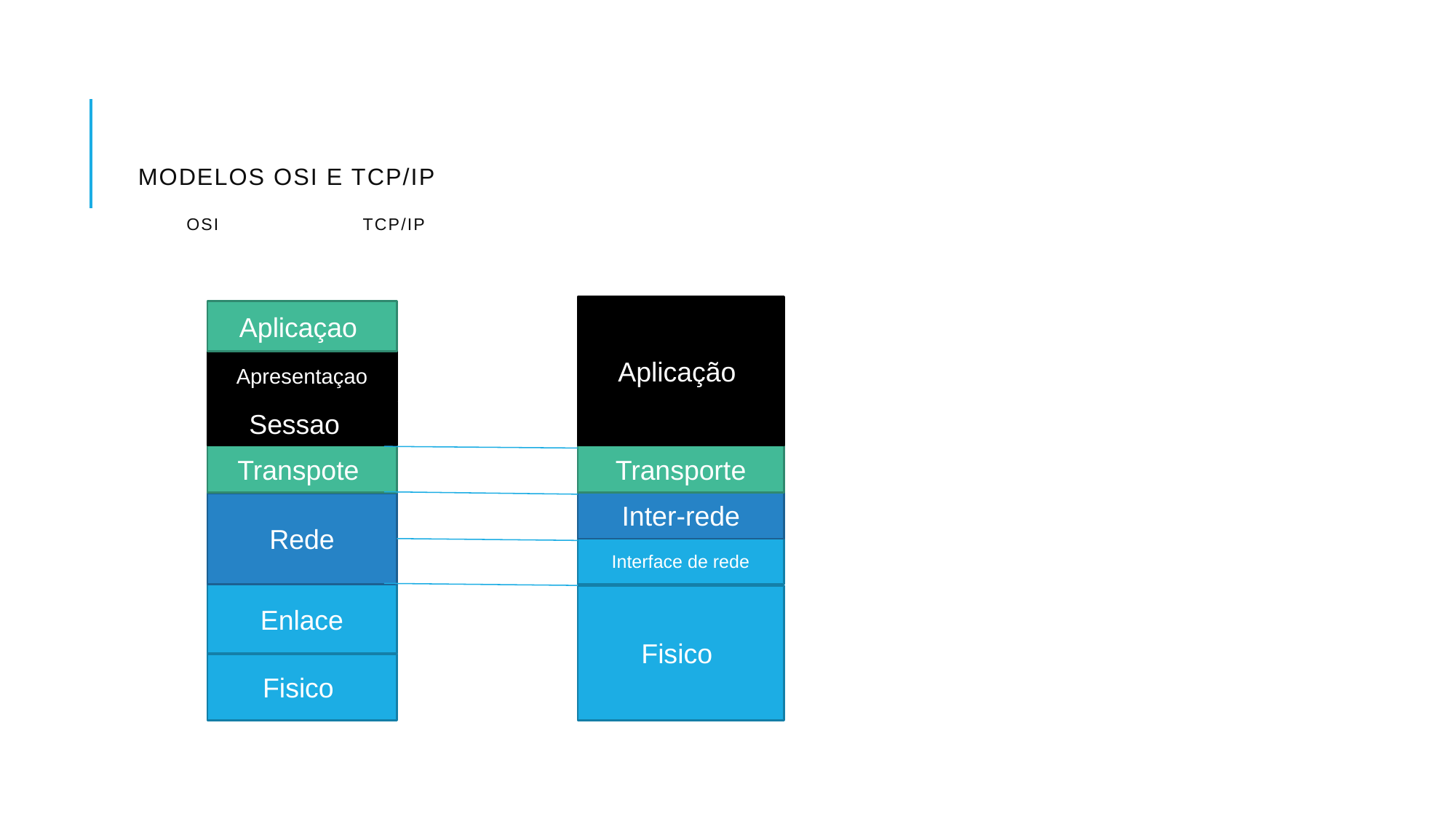

# Modelos OSI e TCP/IP OSI                       TCP/IP

### Chart

| Category |
|---|
Aplicação
Aplicaçao
Apresentaçao
Sessao
Transporte
Transpote
Inter-rede
Rede
Interface de rede
Enlace
Fisico
Fisico